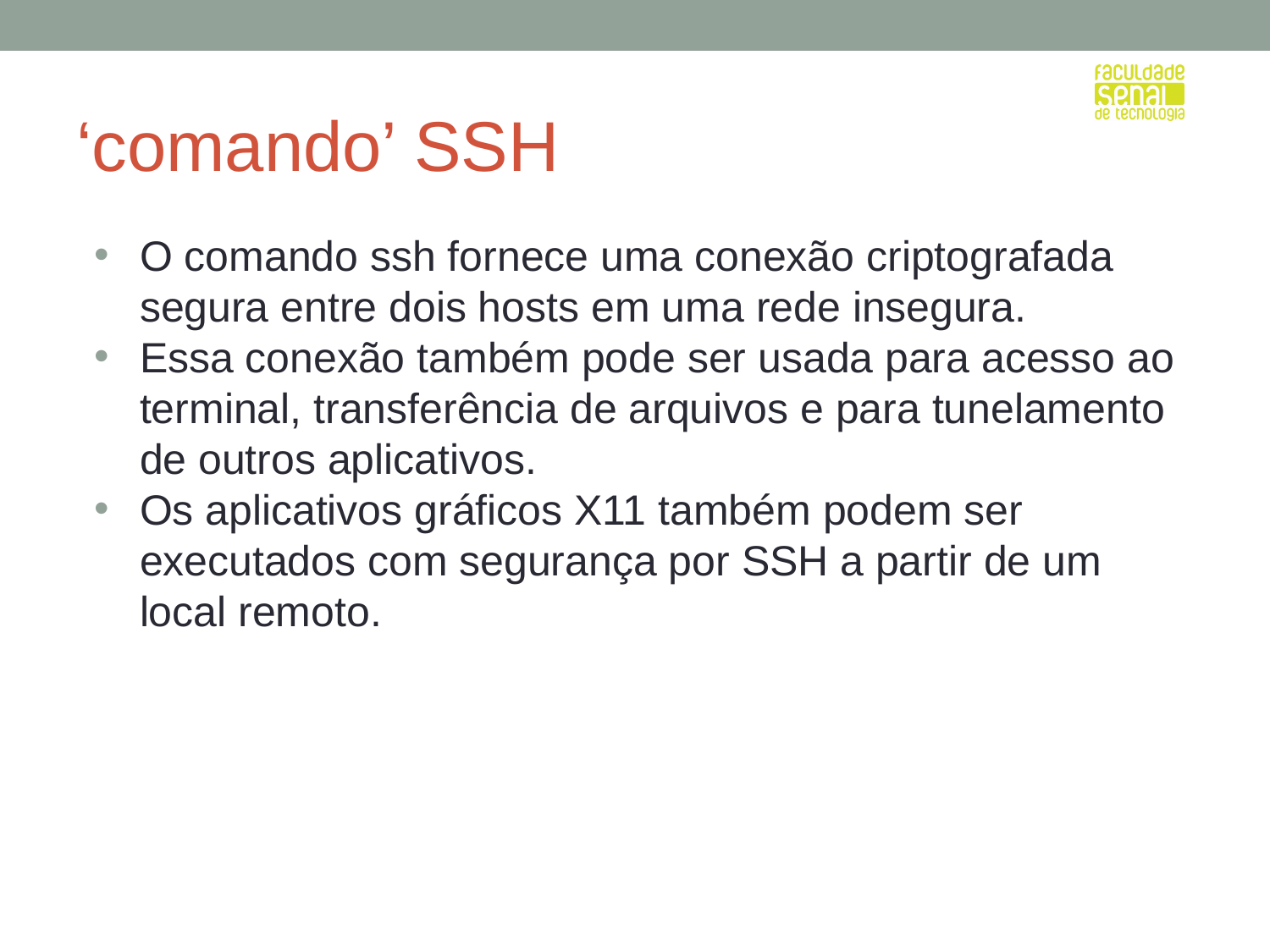

# ‘comando’ SSH
O comando ssh fornece uma conexão criptografada segura entre dois hosts em uma rede insegura.
Essa conexão também pode ser usada para acesso ao terminal, transferência de arquivos e para tunelamento de outros aplicativos.
Os aplicativos gráficos X11 também podem ser executados com segurança por SSH a partir de um local remoto.